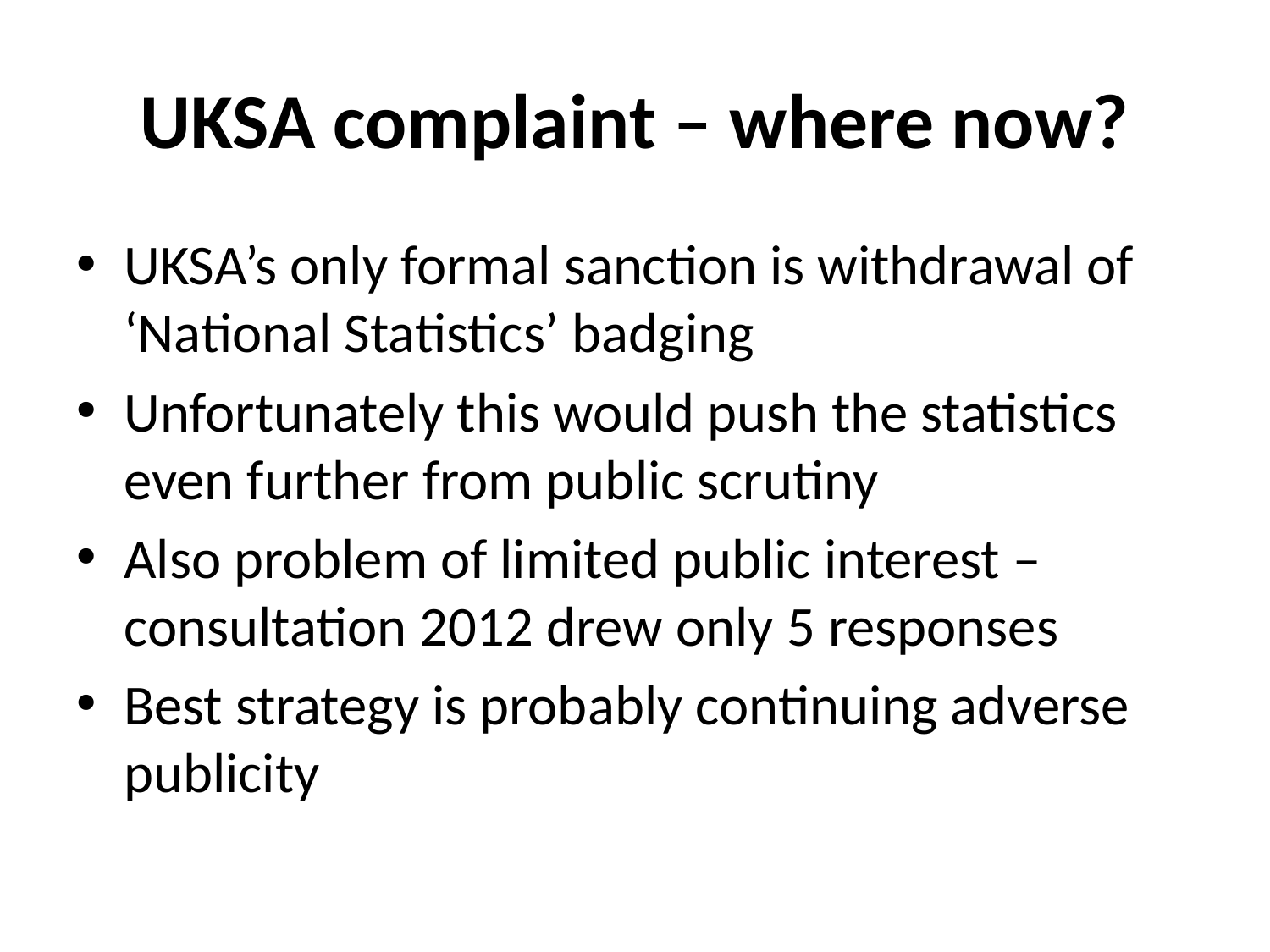

# UKSA complaint – where now?
UKSA’s only formal sanction is withdrawal of ‘National Statistics’ badging
Unfortunately this would push the statistics even further from public scrutiny
Also problem of limited public interest – consultation 2012 drew only 5 responses
Best strategy is probably continuing adverse publicity